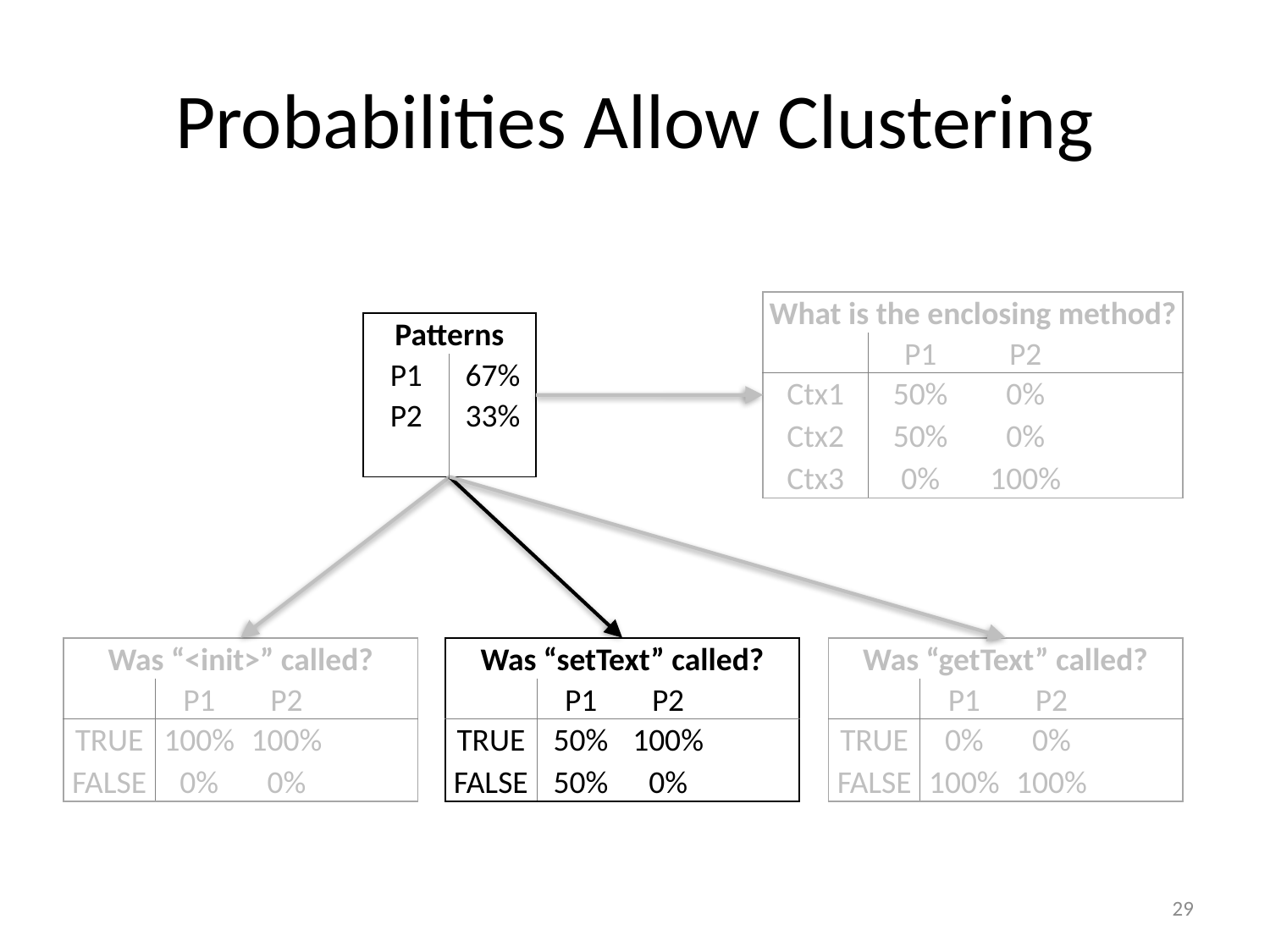

# Probabilities Allow Clustering
| What is the enclosing method? |  |  |  |
| --- | --- | --- | --- |
|  | P1 | P2 |  |
| Ctx1 | 50% | 0% |  |
| Ctx2 | 50% | 0% |  |
| Ctx3 | 0% | 100% |  |
| Patterns |  |
| --- | --- |
| P1 | 67% |
| P2 | 33% |
|  |  |
| Was “<init>” called? |  |  |  |
| --- | --- | --- | --- |
|  | P1 | P2 |  |
| TRUE | 100% | 100% |  |
| FALSE | 0% | 0% |  |
| Was “setText” called? |  |  |  |
| --- | --- | --- | --- |
|  | P1 | P2 |  |
| TRUE | 50% | 100% |  |
| FALSE | 50% | 0% |  |
| Was “getText” called? |  |  |  |
| --- | --- | --- | --- |
|  | P1 | P2 |  |
| TRUE | 0% | 0% |  |
| FALSE | 100% | 100% |  |
29